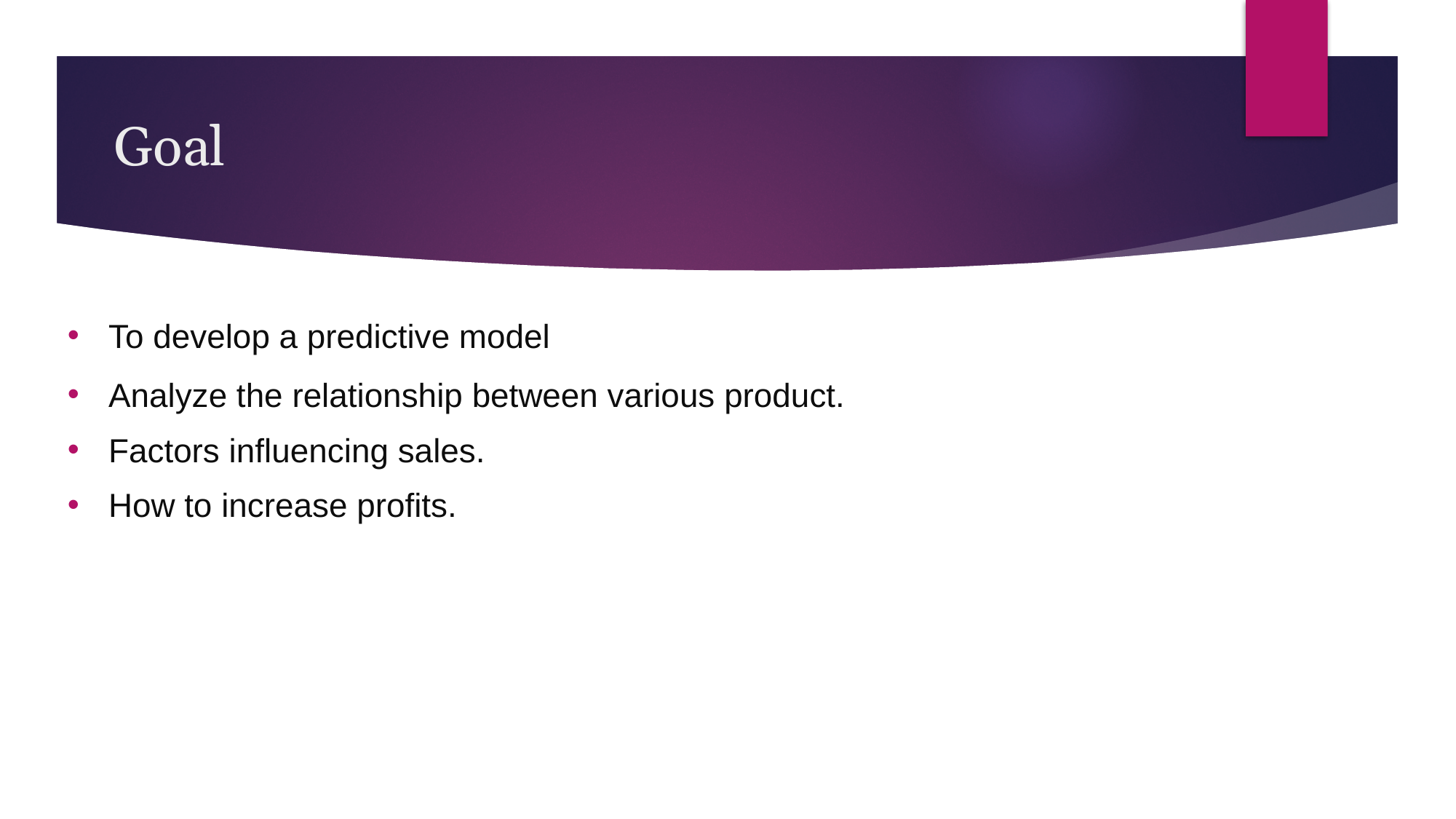

# Goal
To develop a predictive model

Analyze the relationship between various product.
Factors influencing sales.
How to increase profits.